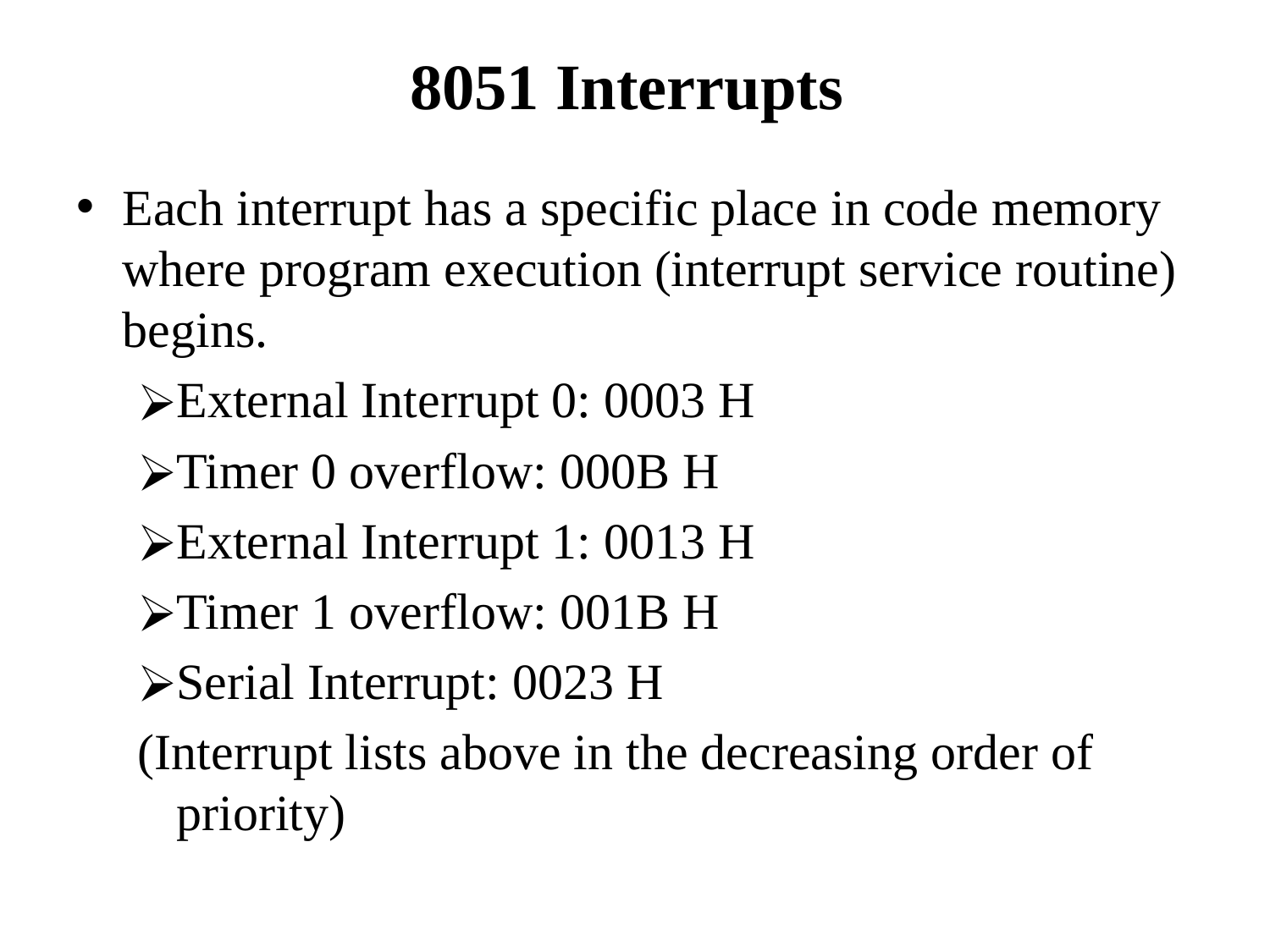

# 8051 Interrupts
Each interrupt has a specific place in code memory where program execution (interrupt service routine) begins.
External Interrupt 0: 0003 H
Timer 0 overflow: 000B H
External Interrupt 1: 0013 H
Timer 1 overflow: 001B H
Serial Interrupt: 0023 H
(Interrupt lists above in the decreasing order of priority)